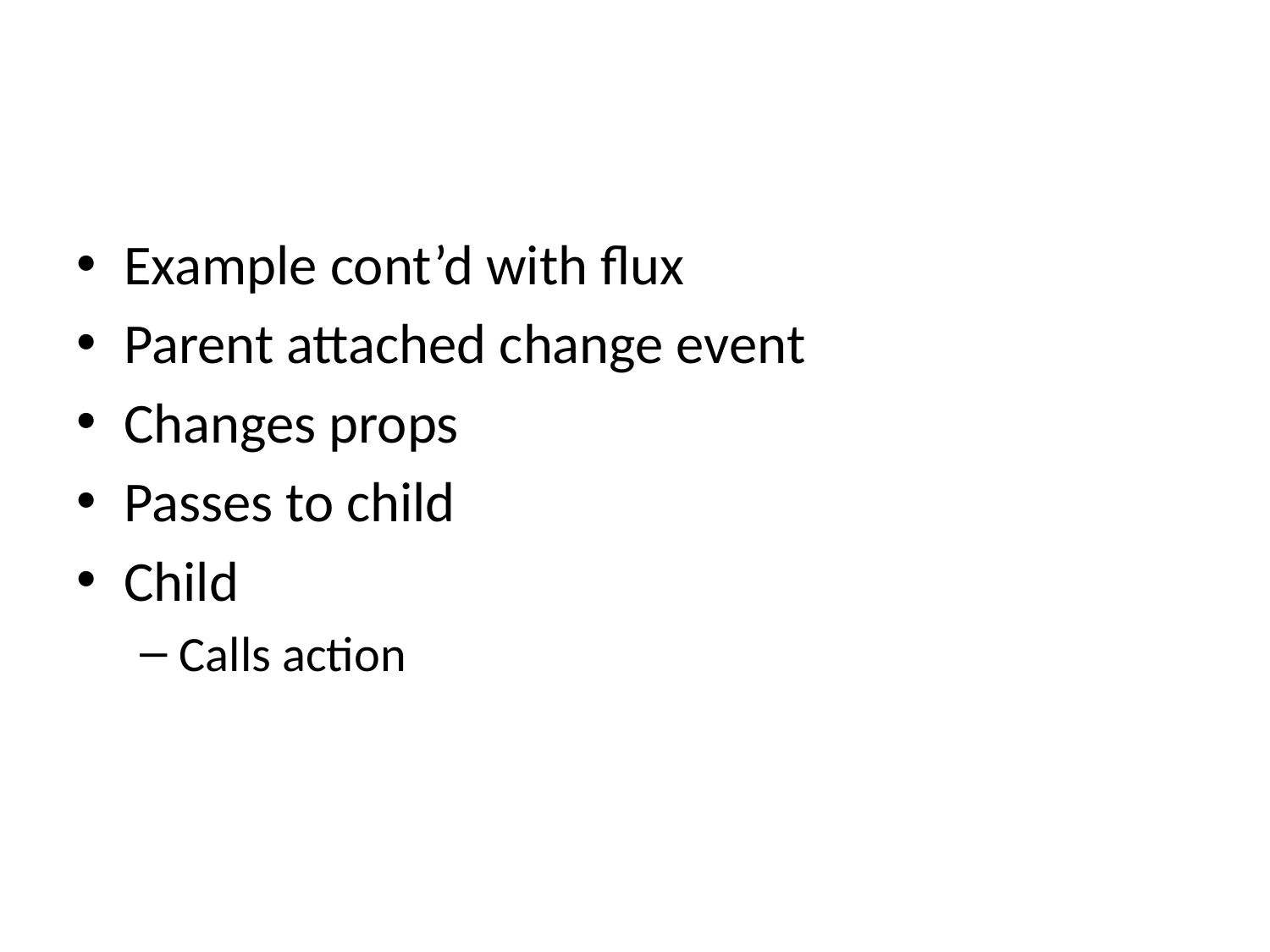

#
Example cont’d with flux
Parent attached change event
Changes props
Passes to child
Child
Calls action